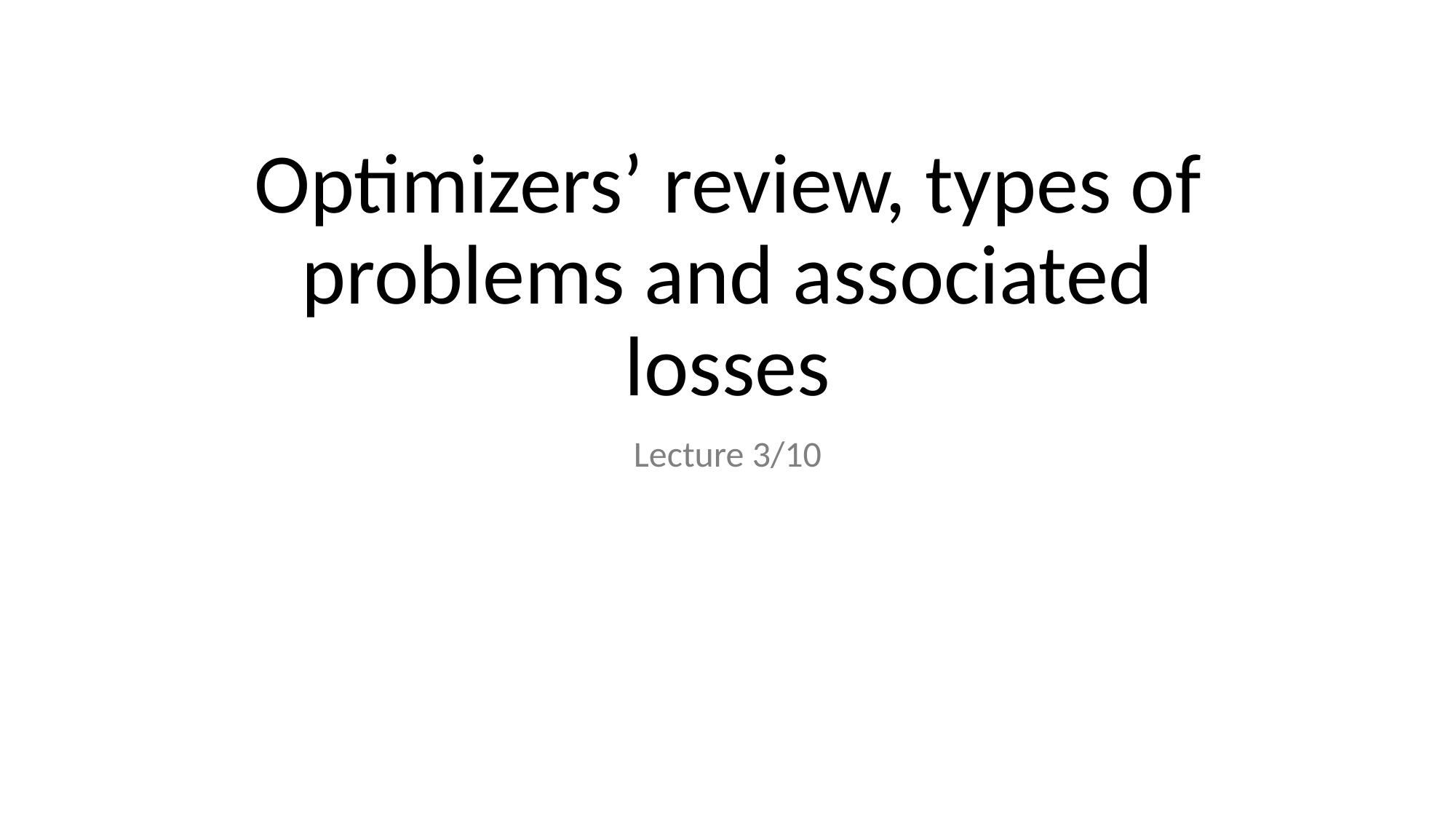

# Optimizers’ review, types of problems and associated losses
Lecture 3/10